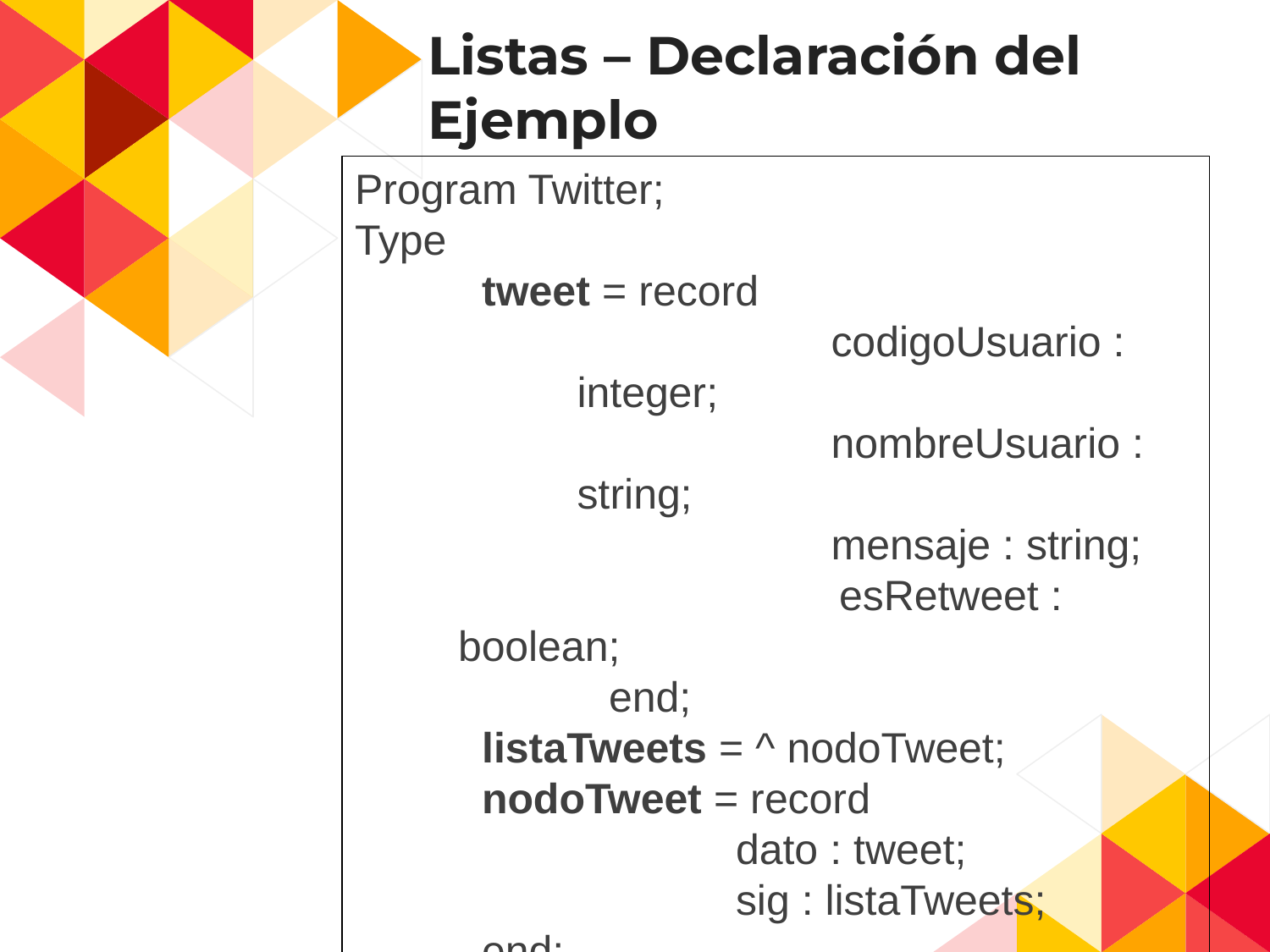

Listas – Declaración del Ejemplo
Program Twitter;
Type
	tweet = record
			codigoUsuario : integer;
			nombreUsuario : string;
			mensaje : string;
				esRetweet : boolean;
		end;
	listaTweets = ^ nodoTweet;
	nodoTweet = record
			dato : tweet;
			sig : listaTweets;
end;
Var
	L : listaTweets;